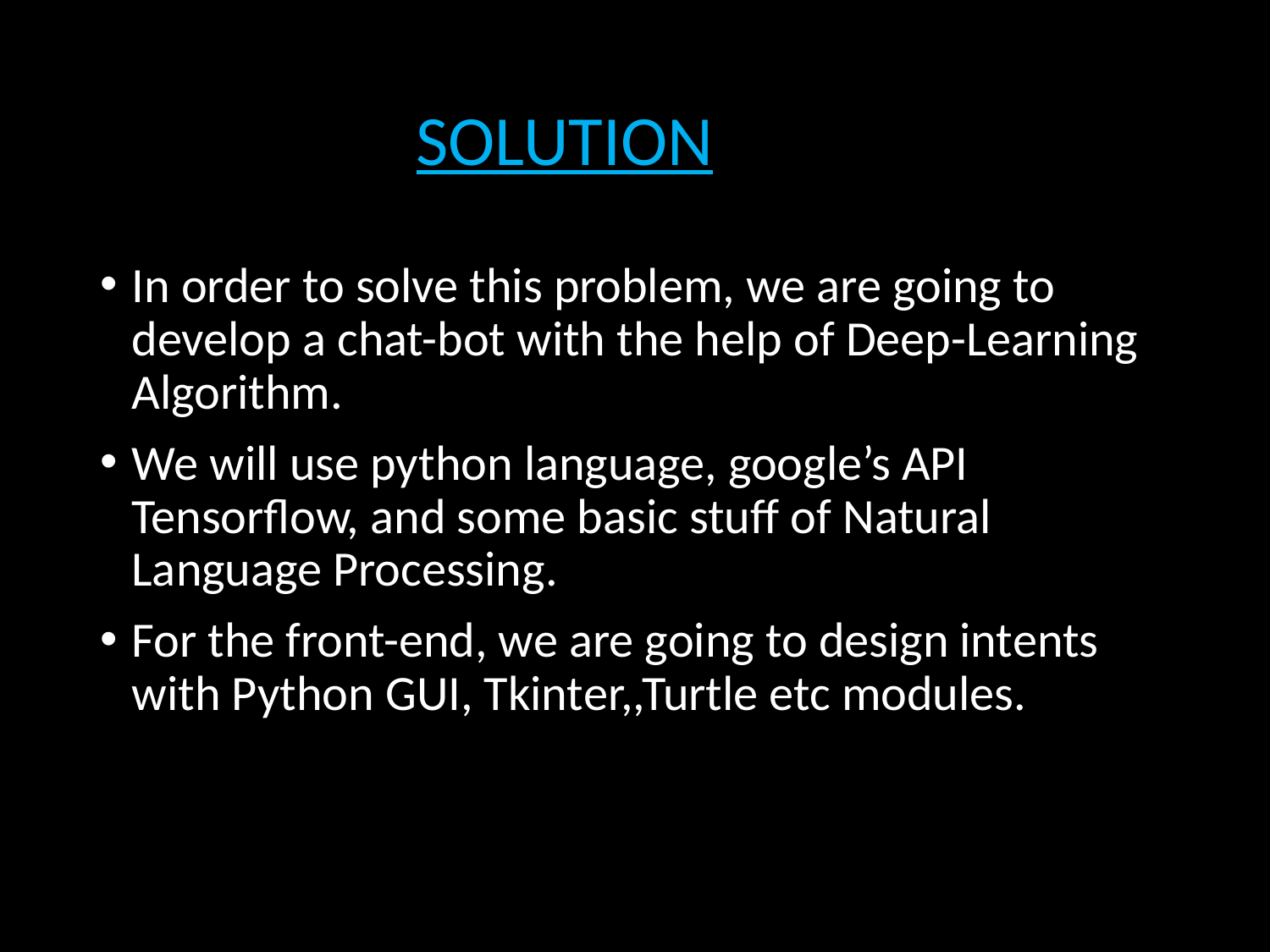

# SOLUTION
In order to solve this problem, we are going to develop a chat-bot with the help of Deep-Learning Algorithm.
We will use python language, google’s API Tensorflow, and some basic stuff of Natural Language Processing.
For the front-end, we are going to design intents with Python GUI, Tkinter,,Turtle etc modules.